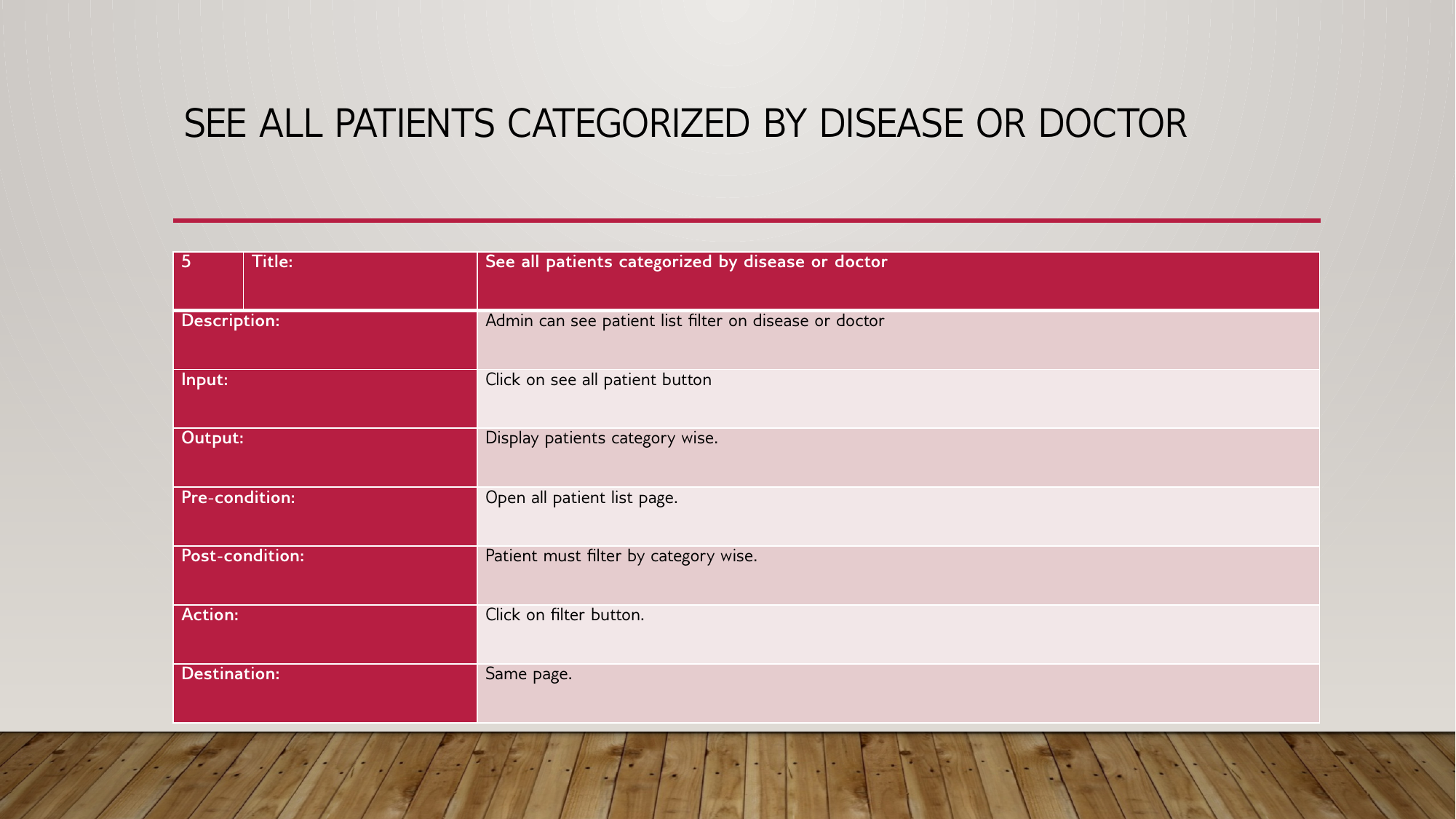

# See all patients categorized by disease or doctor
| 5 | Title: | See all patients categorized by disease or doctor |
| --- | --- | --- |
| Description: |  | Admin can see patient list filter on disease or doctor |
| Input: |  | Click on see all patient button |
| Output: |  | Display patients category wise. |
| Pre-condition: |  | Open all patient list page. |
| Post-condition: |  | Patient must filter by category wise. |
| Action: |  | Click on filter button. |
| Destination: |  | Same page. |